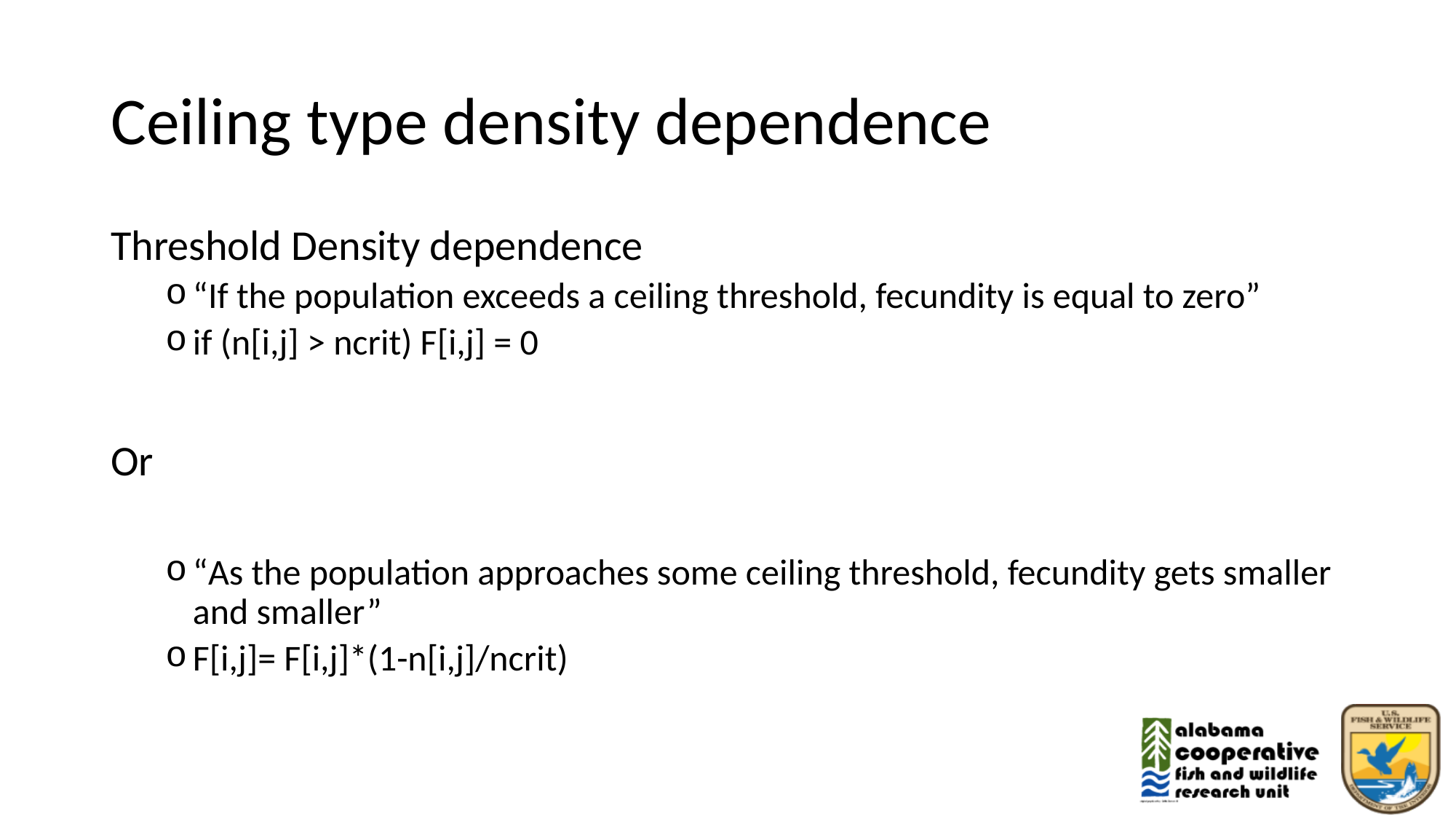

# Ceiling type density dependence
Threshold Density dependence
“If the population exceeds a ceiling threshold, fecundity is equal to zero”
if (n[i,j] > ncrit) F[i,j] = 0

Or

“As the population approaches some ceiling threshold, fecundity gets smaller and smaller”
F[i,j]= F[i,j]*(1-n[i,j]/ncrit)